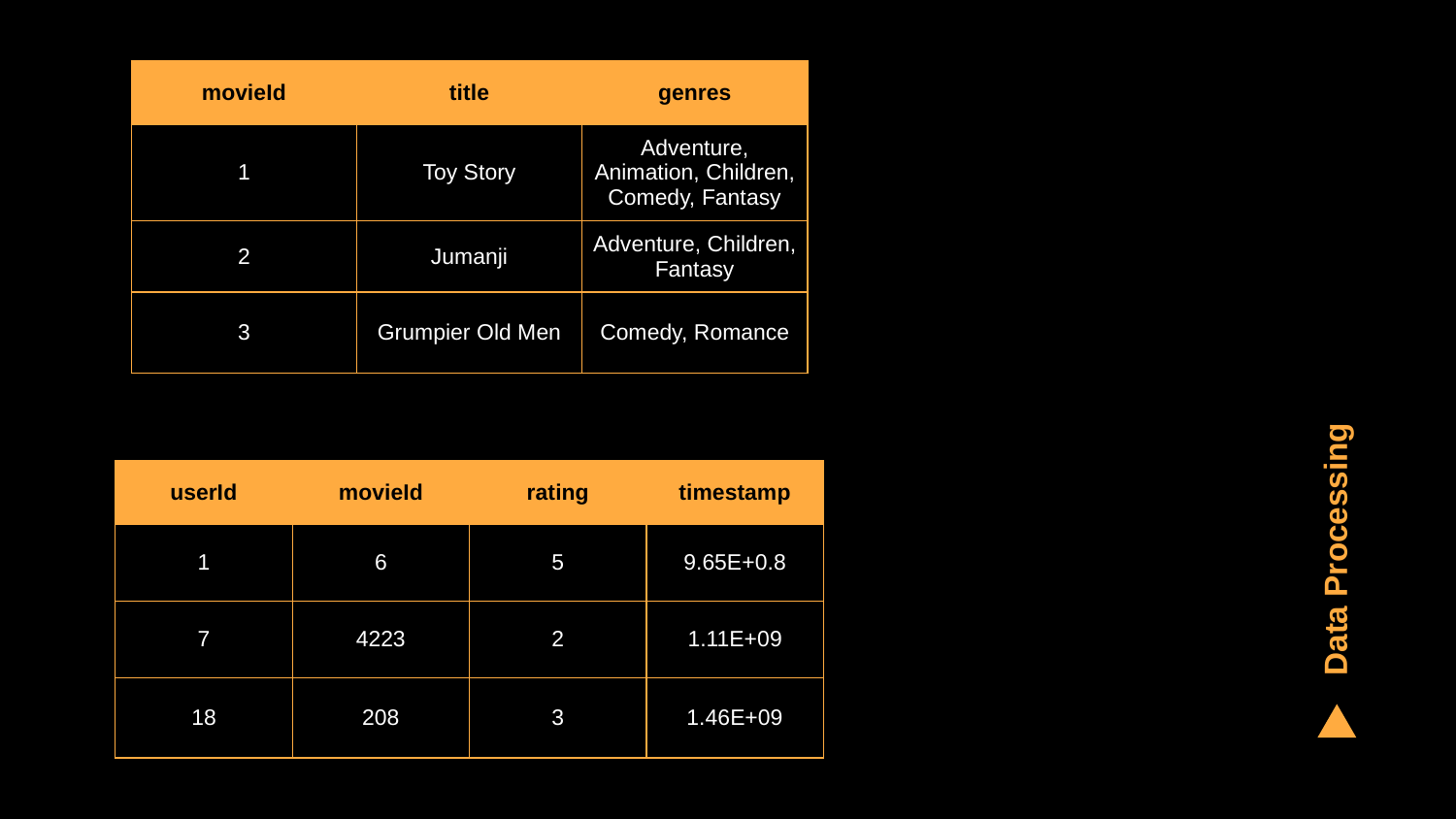

| movieId | title | genres |
| --- | --- | --- |
| 1 | Toy Story | Adventure, Animation, Children, Comedy, Fantasy |
| 2 | Jumanji | Adventure, Children, Fantasy |
| 3 | Grumpier Old Men | Comedy, Romance |
# Data Processing
| userId | movieId | rating | timestamp |
| --- | --- | --- | --- |
| 1 | 6 | 5 | 9.65E+0.8 |
| 7 | 4223 | 2 | 1.11E+09 |
| 18 | 208 | 3 | 1.46E+09 |